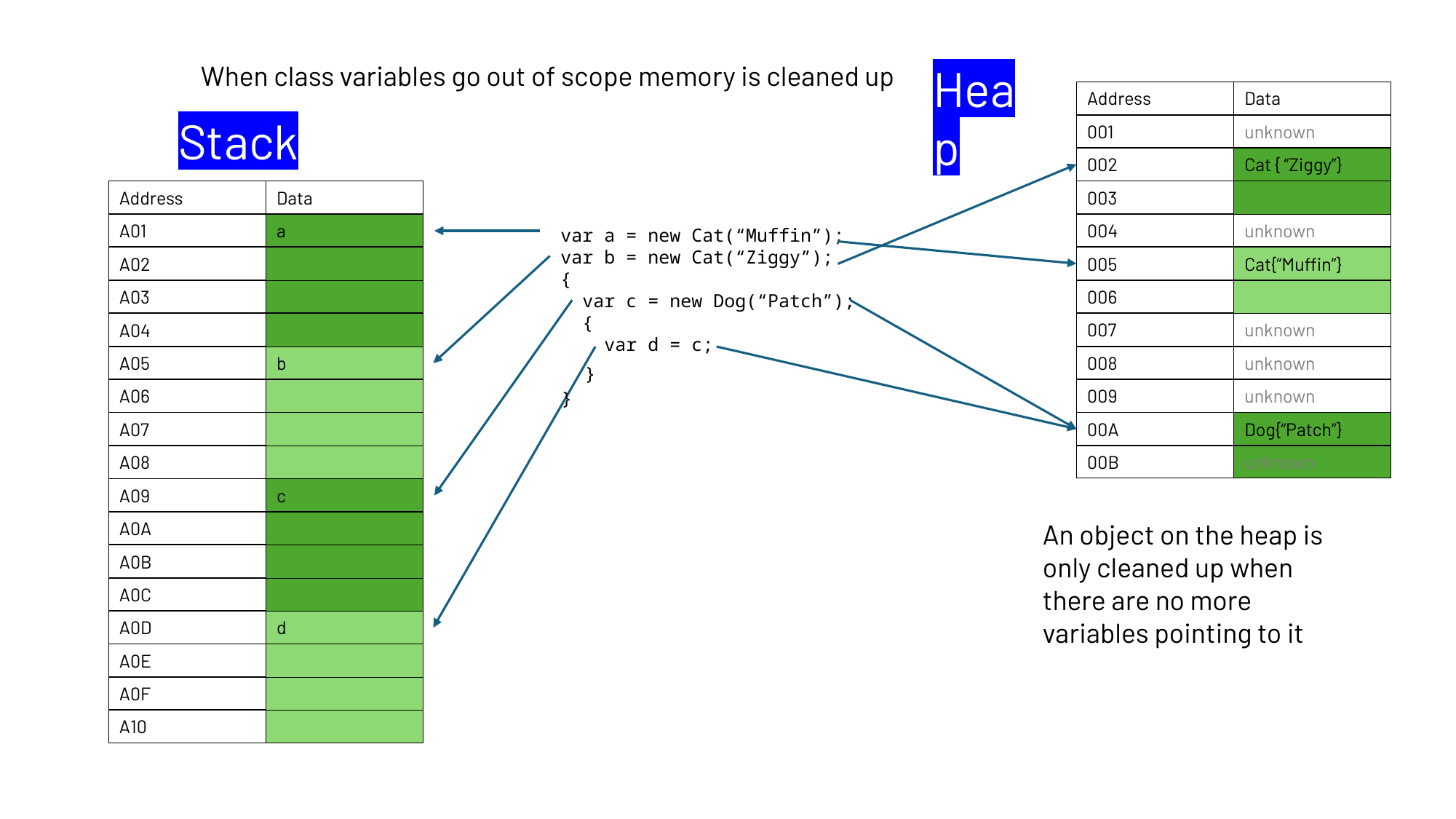

When class variables go out of scope memory is cleaned up
Heap
Data
Address
Stack
unknown
001
Cat { “Ziggy”}
002
Data

Address
003
unknown
004
a
A01
var a = new Cat(“Muffin”);
var b = new Cat(“Ziggy”);
{
  var c = new Dog(“Patch”);
  {
    var d = c;

Cat{“Muffin”}
005

A02

006

A03
unknown
007

A04
unknown
008
b
A05
  }

unknown
009

A06
  }

Dog{“Patch”}
00A

A07
unknown
00B

A08
c
A09
An object on the heap is only cleaned up when there are no more variables pointing to it

A0A

A0B

A0C
d
A0D

A0E

A0F

A10